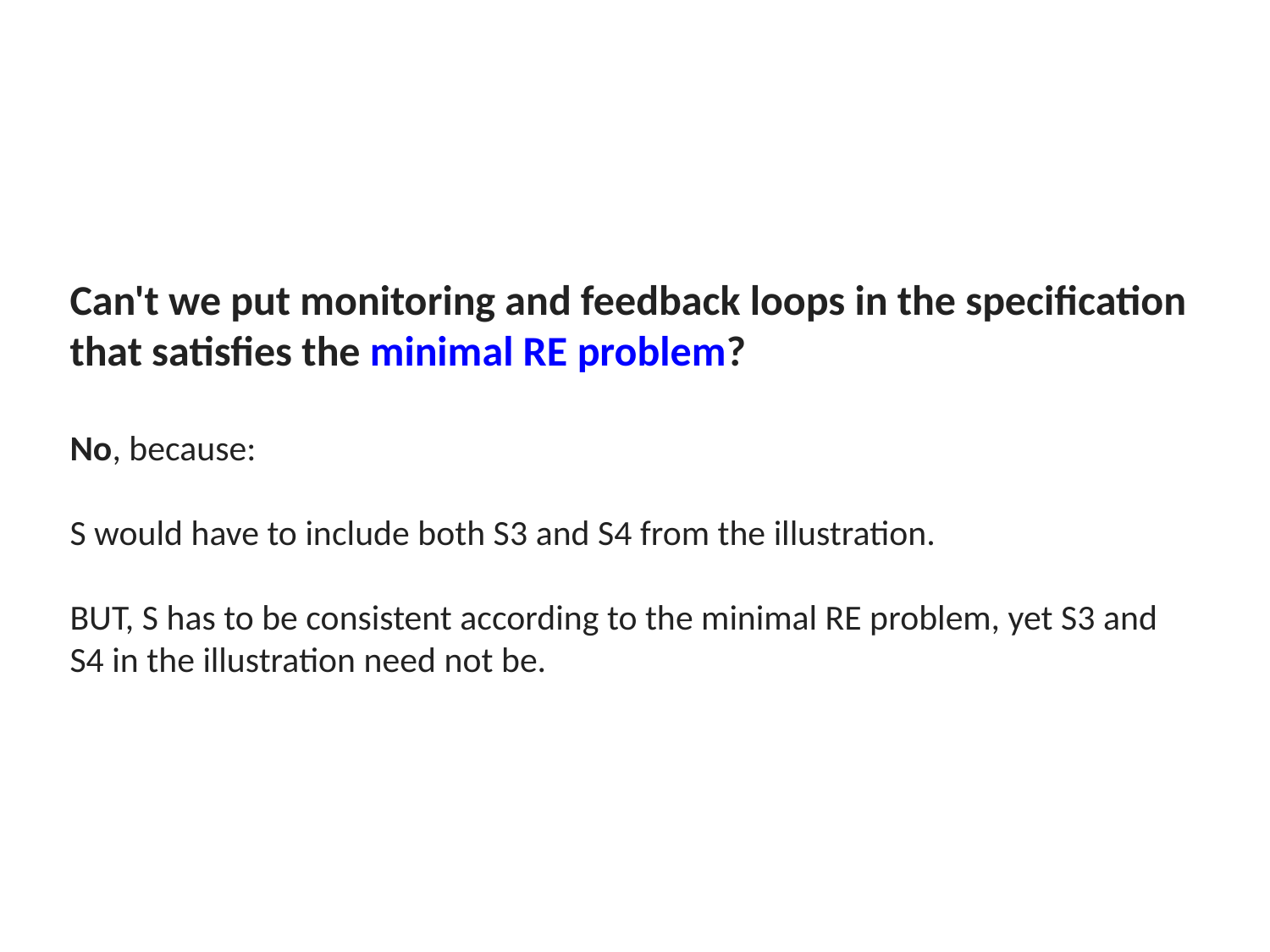

Can't we put monitoring and feedback loops in the specification that satisfies the minimal RE problem?

No, because:

S would have to include both S3 and S4 from the illustration.

BUT, S has to be consistent according to the minimal RE problem, yet S3 and S4 in the illustration need not be.